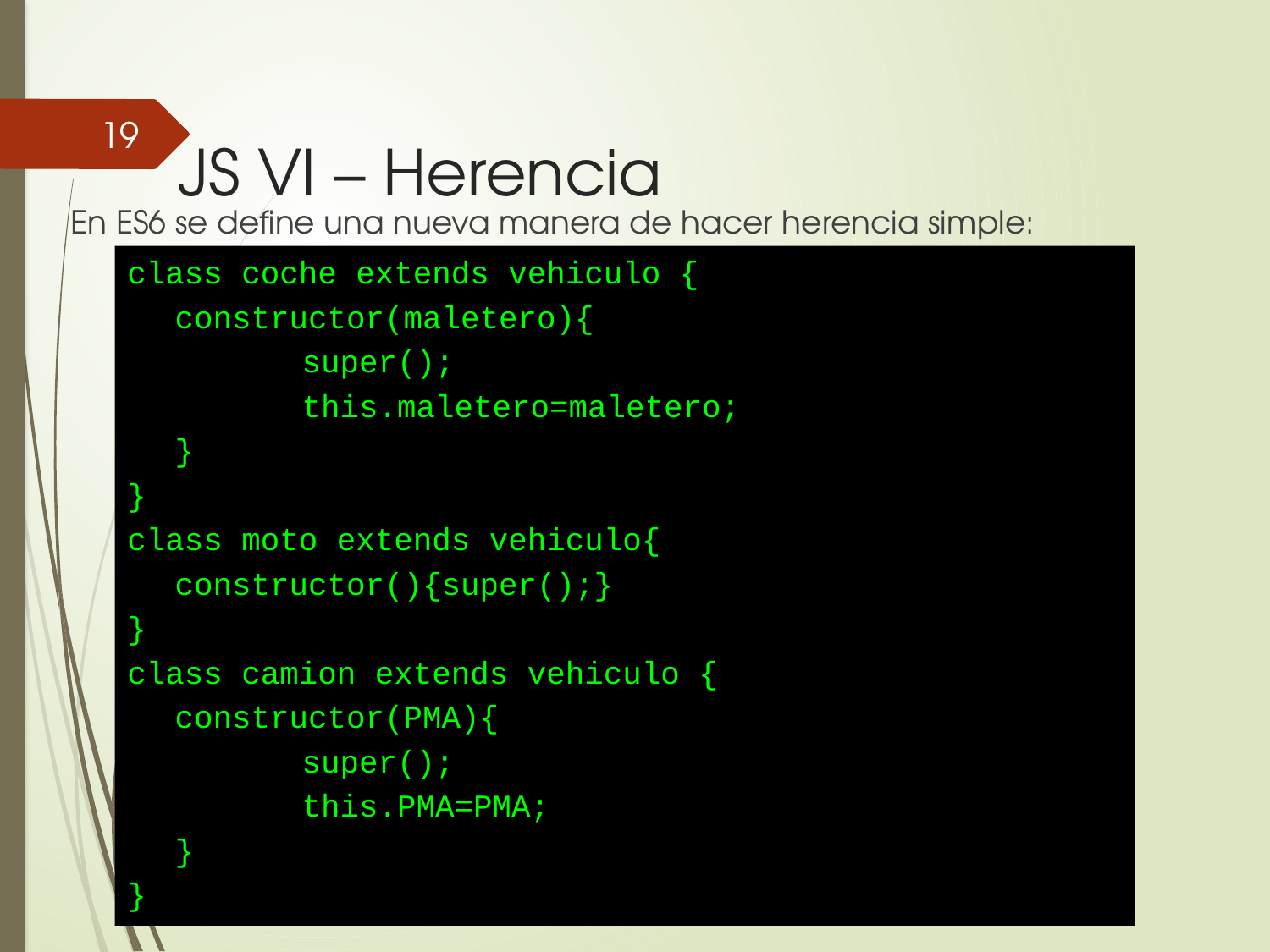

19
# JS VI – Herencia
En ES6 se define una nueva manera de hacer herencia simple:
class coche extends vehiculo {
	constructor(maletero){
		super();
		this.maletero=maletero;
	}
}
class moto extends vehiculo{
	constructor(){super();}
}
class camion extends vehiculo {
	constructor(PMA){
		super();
		this.PMA=PMA;
	}
}

Desarrollo Web en Entorno Cliente